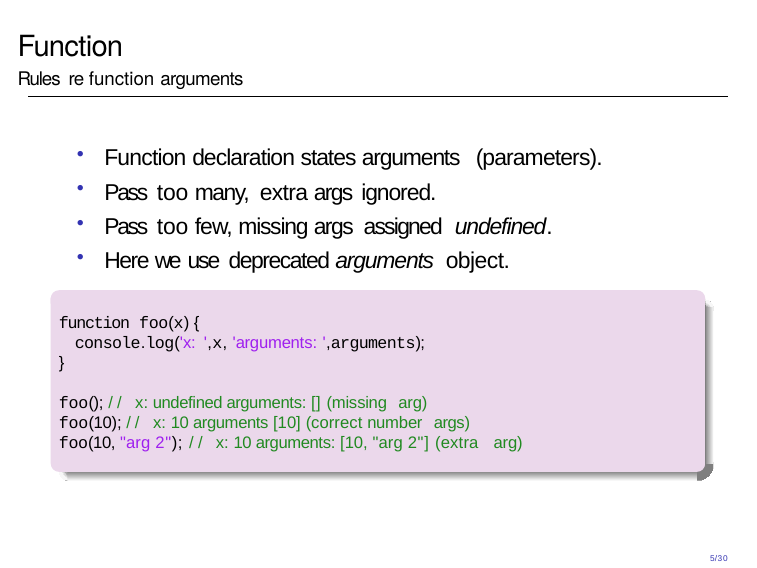

# Function
Rules  re function arguments
Function declaration states arguments  (parameters).
Pass  too many,  extra args ignored.
Pass  too few, missing args  assigned  undefined.
Here we  use  deprecated arguments  object.

function foo(x) {
console.log('x:  ',x, 'arguments: ',arguments);
}

foo(); // x: undefined arguments: [] (missing  arg)
foo(10); // x: 10 arguments [10] (correct number  args)
foo(10, "arg 2"); // x: 10 arguments: [10, "arg 2"] (extra   arg)

5/30